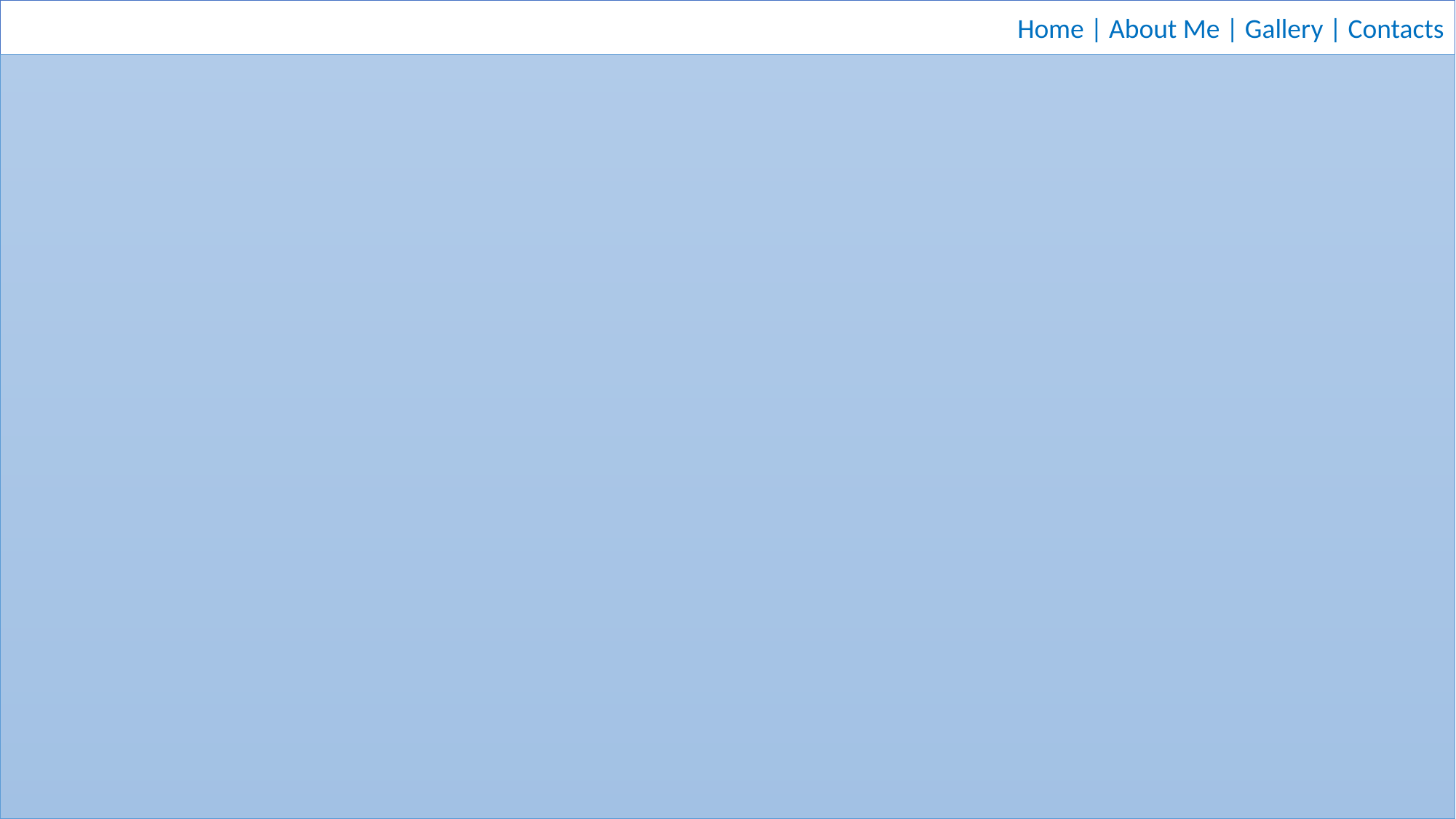

Home | About Me | Gallery | Contacts